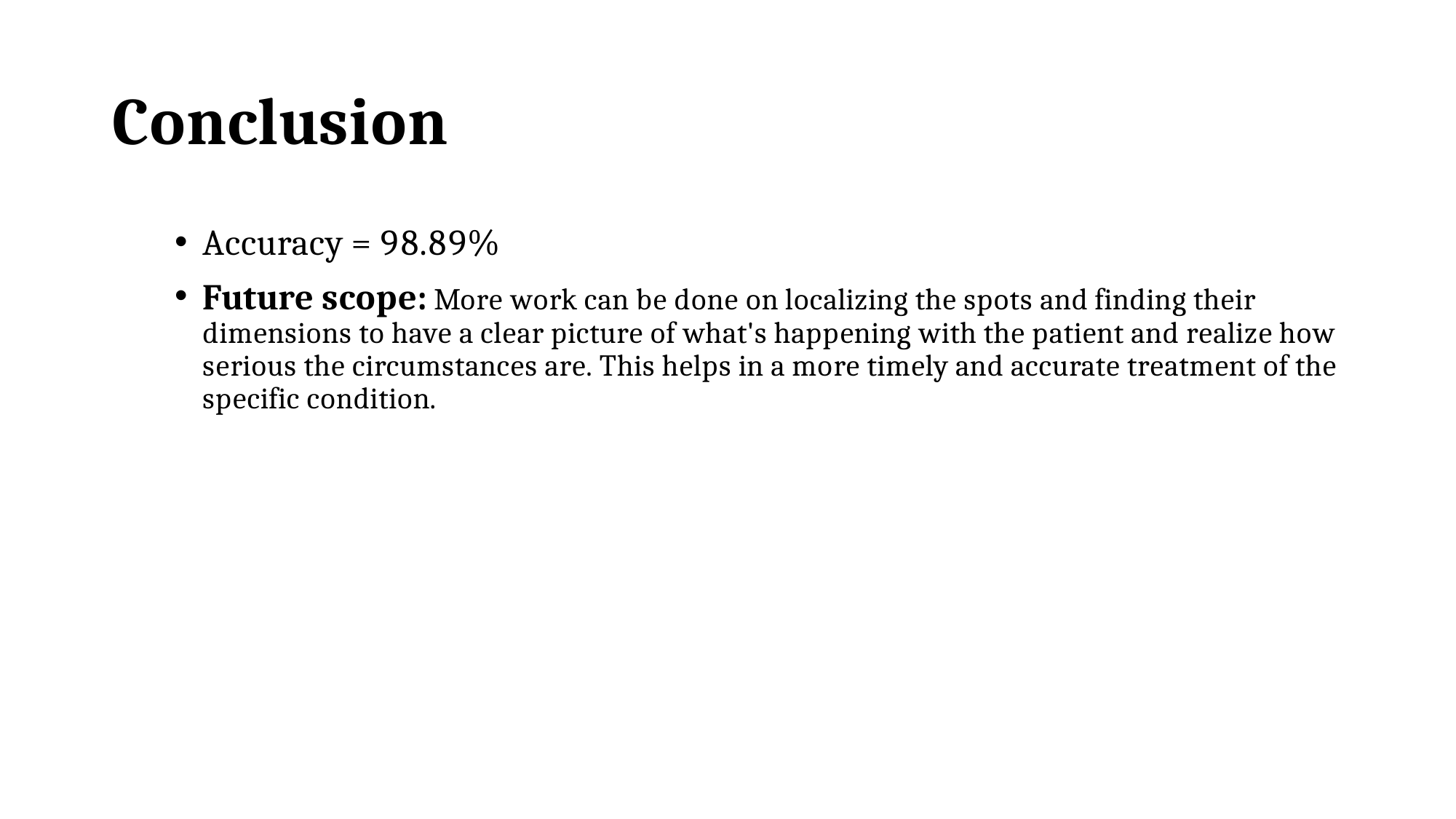

# Conclusion
Accuracy = 98.89%
Future scope: More work can be done on localizing the spots and finding their dimensions to have a clear picture of what's happening with the patient and realize how serious the circumstances are. This helps in a more timely and accurate treatment of the specific condition.